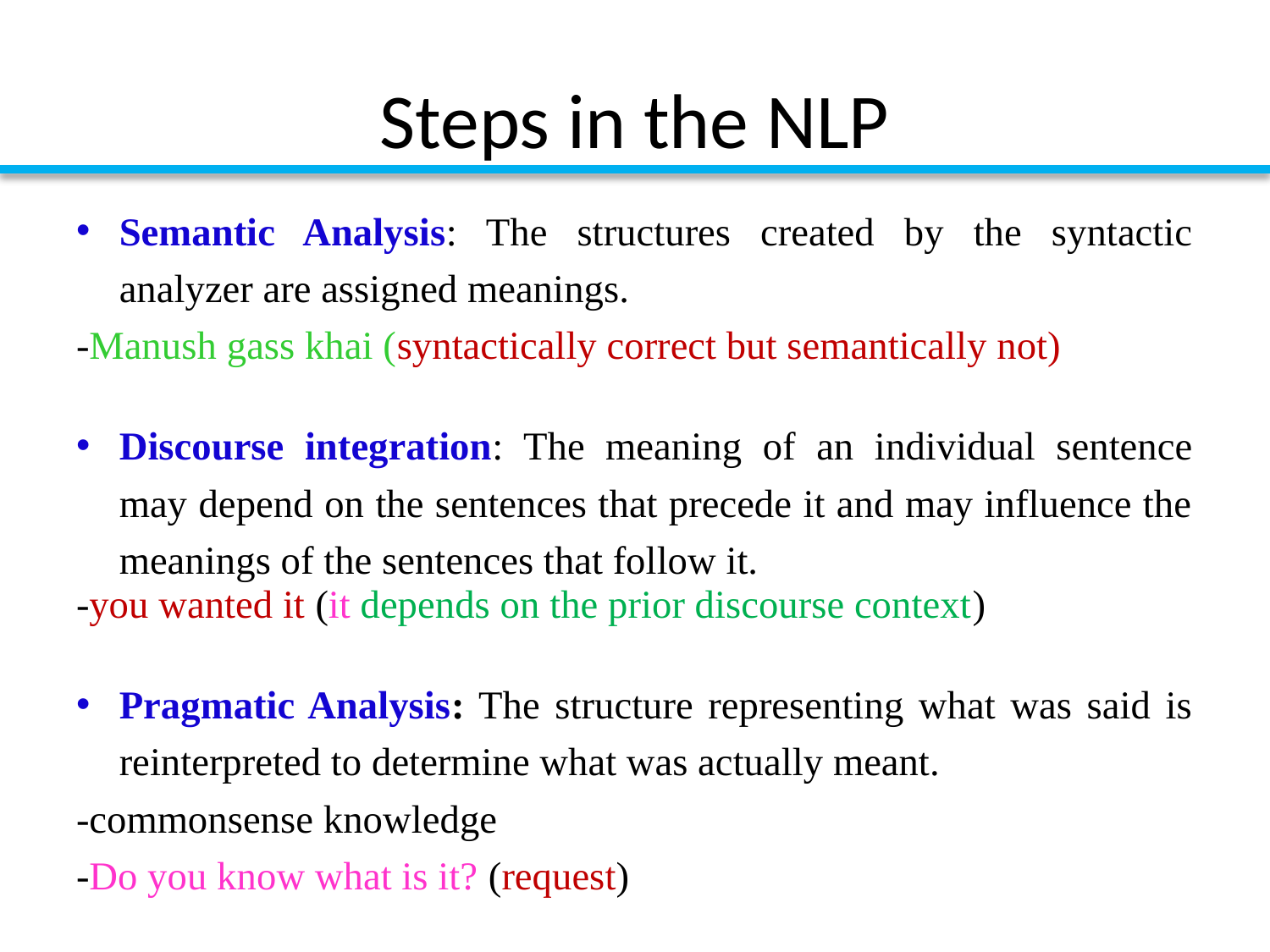

# Steps in the NLP
Semantic Analysis: The structures created by the syntactic analyzer are assigned meanings.
-Manush gass khai (syntactically correct but semantically not)

Discourse integration: The meaning of an individual sentence may depend on the sentences that precede it and may influence the meanings of the sentences that follow it.
-you wanted it (it depends on the prior discourse context)

Pragmatic Analysis: The structure representing what was said is reinterpreted to determine what was actually meant.
-commonsense knowledge
-Do you know what is it? (request)